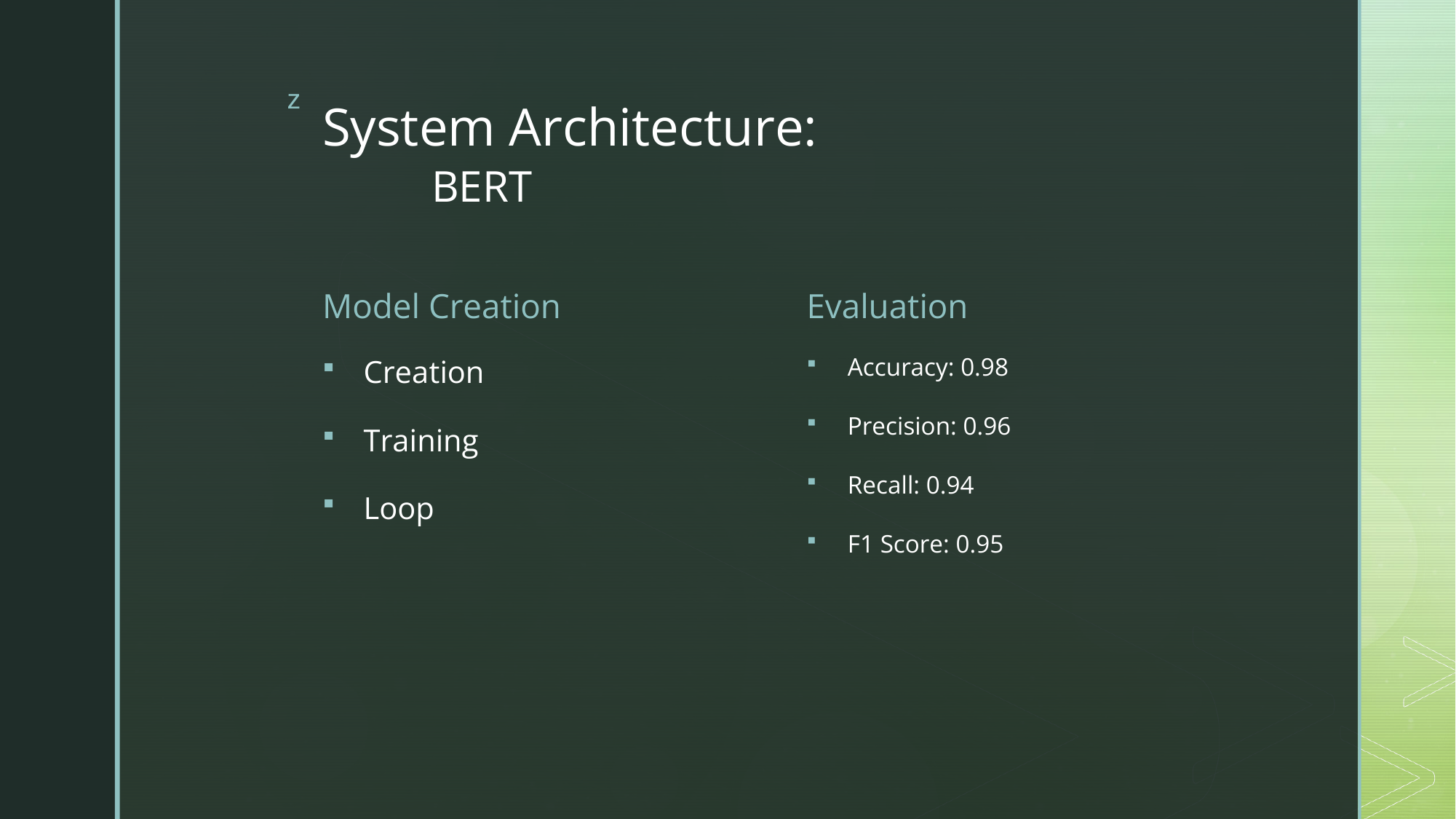

# System Architecture: BERT
Model Creation
Evaluation
Creation
Training
Loop
Accuracy: 0.98
Precision: 0.96
Recall: 0.94
F1 Score: 0.95